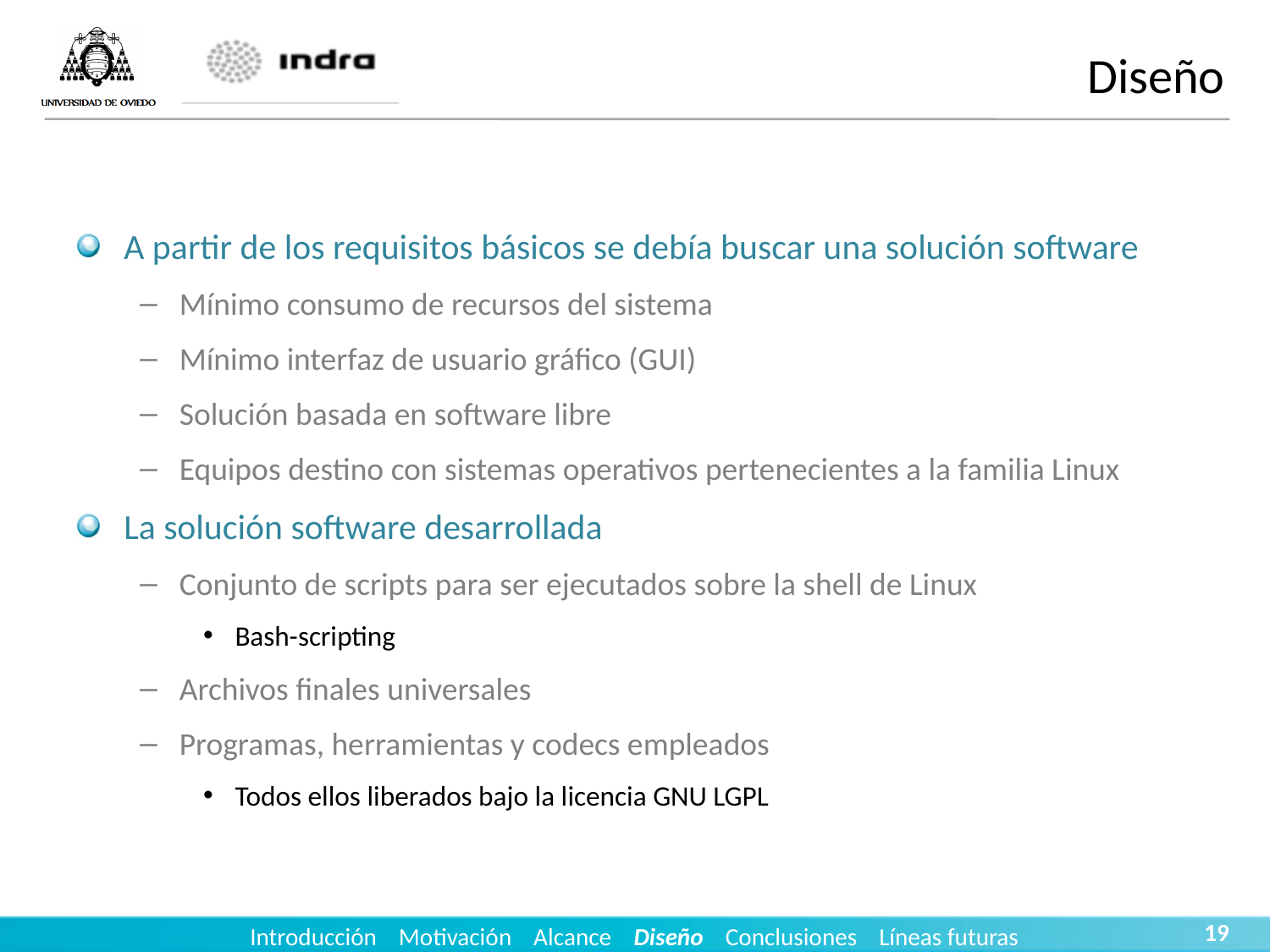

# Diseño
A partir de los requisitos básicos se debía buscar una solución software
Mínimo consumo de recursos del sistema
Mínimo interfaz de usuario gráfico (GUI)
Solución basada en software libre
Equipos destino con sistemas operativos pertenecientes a la familia Linux
La solución software desarrollada
Conjunto de scripts para ser ejecutados sobre la shell de Linux
Bash-scripting
Archivos finales universales
Programas, herramientas y codecs empleados
Todos ellos liberados bajo la licencia GNU LGPL

19
Introducción    Motivación    Alcance    Diseño    Conclusiones    Líneas futuras